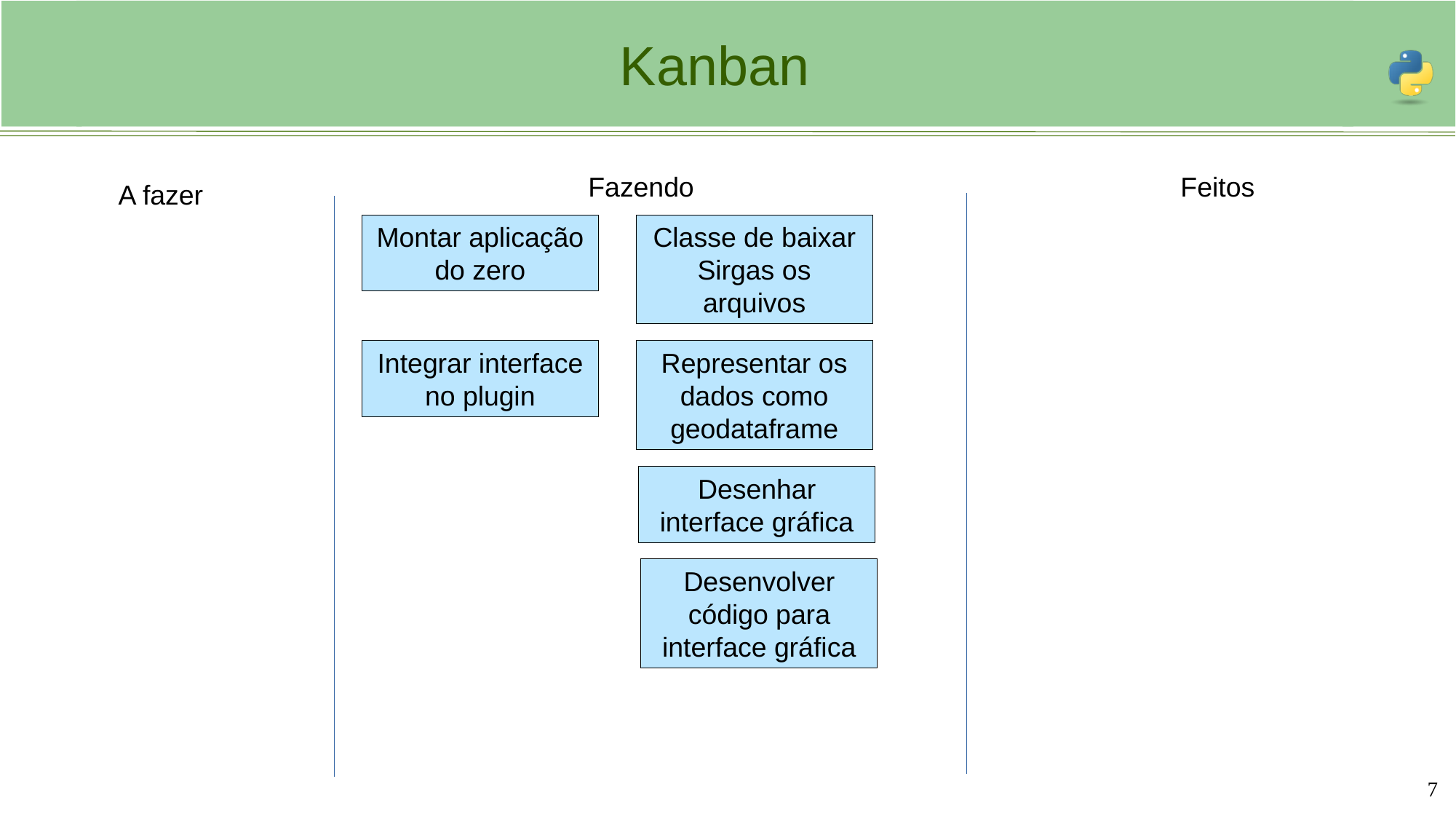

# Kanban
Fazendo
Feitos
A fazer

Montar aplicação do zero
Classe de baixar Sirgas os arquivos
Integrar interface no plugin
Representar os dados como geodataframe
Desenhar interface gráfica
Desenvolver código para interface gráfica
7